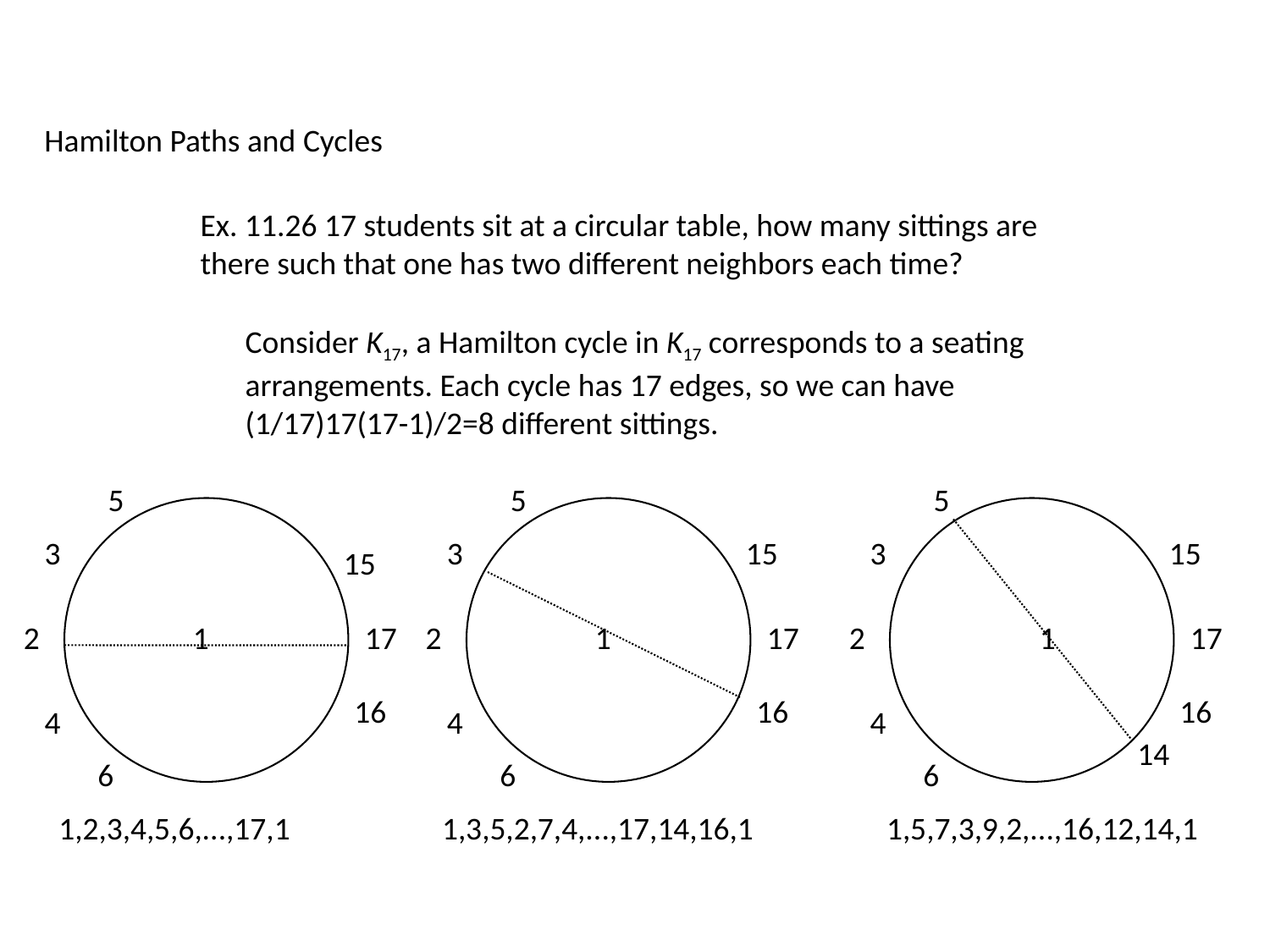

Hamilton Paths and Cycles
Ex. 11.26 17 students sit at a circular table, how many sittings are
there such that one has two different neighbors each time?
Consider K17, a Hamilton cycle in K17 corresponds to a seating
arrangements. Each cycle has 17 edges, so we can have
(1/17)17(17-1)/2=8 different sittings.
5
5
5

3
3
15
3
15
15

2
1
17
2
1
17
2
1
17

16
16
16
4
4
4
14
6
6
6
1,2,3,4,5,6,...,17,1
1,3,5,2,7,4,...,17,14,16,1
1,5,7,3,9,2,...,16,12,14,1